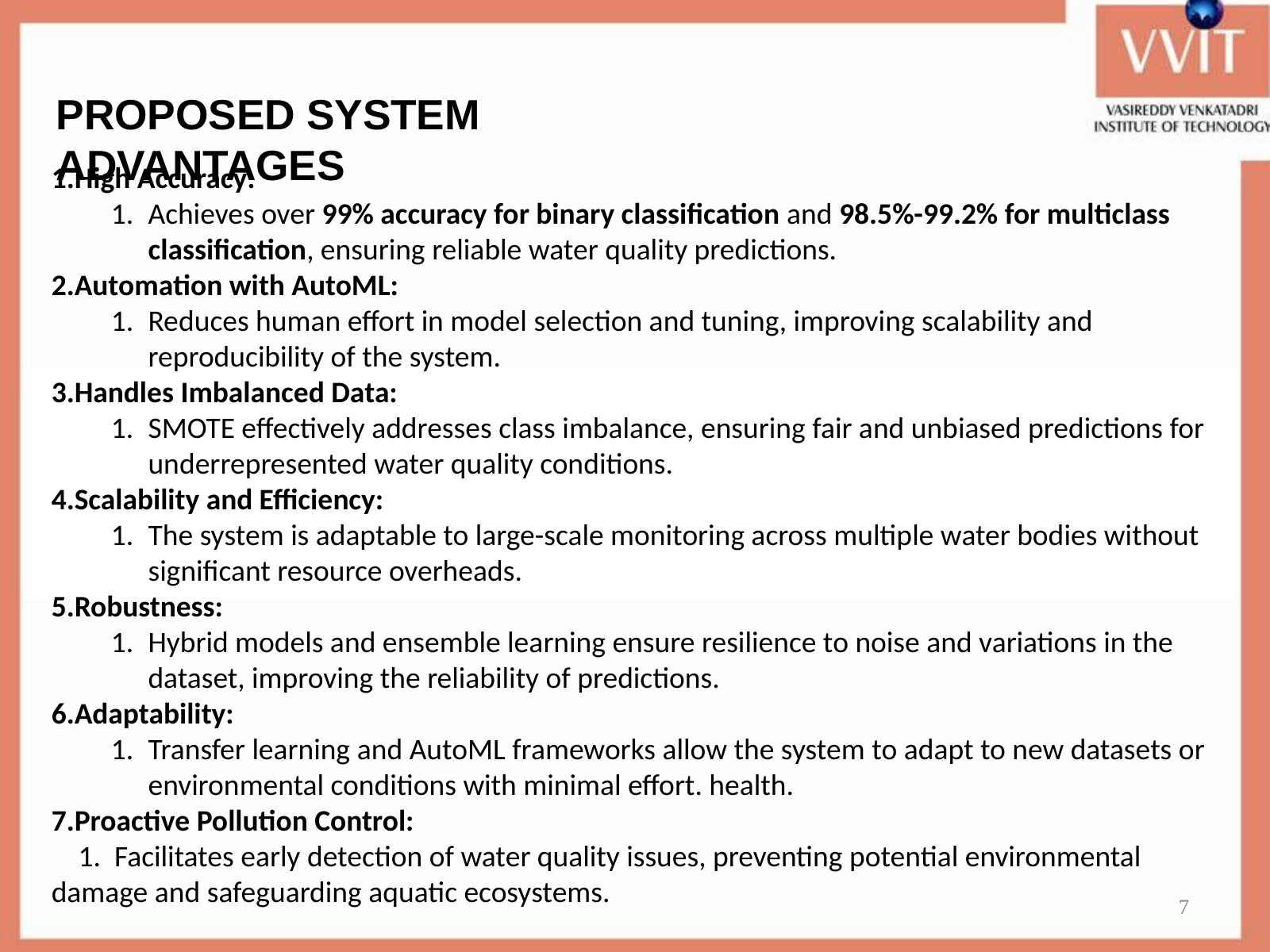

PROPOSED SYSTEM ADVANTAGES
High Accuracy:
Achieves over 99% accuracy for binary classification and 98.5%-99.2% for multiclass classification, ensuring reliable water quality predictions.
Automation with AutoML:
Reduces human effort in model selection and tuning, improving scalability and reproducibility of the system.
Handles Imbalanced Data:
SMOTE effectively addresses class imbalance, ensuring fair and unbiased predictions for underrepresented water quality conditions.
Scalability and Efficiency:
The system is adaptable to large-scale monitoring across multiple water bodies without significant resource overheads.
Robustness:
Hybrid models and ensemble learning ensure resilience to noise and variations in the dataset, improving the reliability of predictions.
Adaptability:
Transfer learning and AutoML frameworks allow the system to adapt to new datasets or environmental conditions with minimal effort. health.
Proactive Pollution Control:
    1.  Facilitates early detection of water quality issues, preventing potential environmental damage and safeguarding aquatic ecosystems.
7